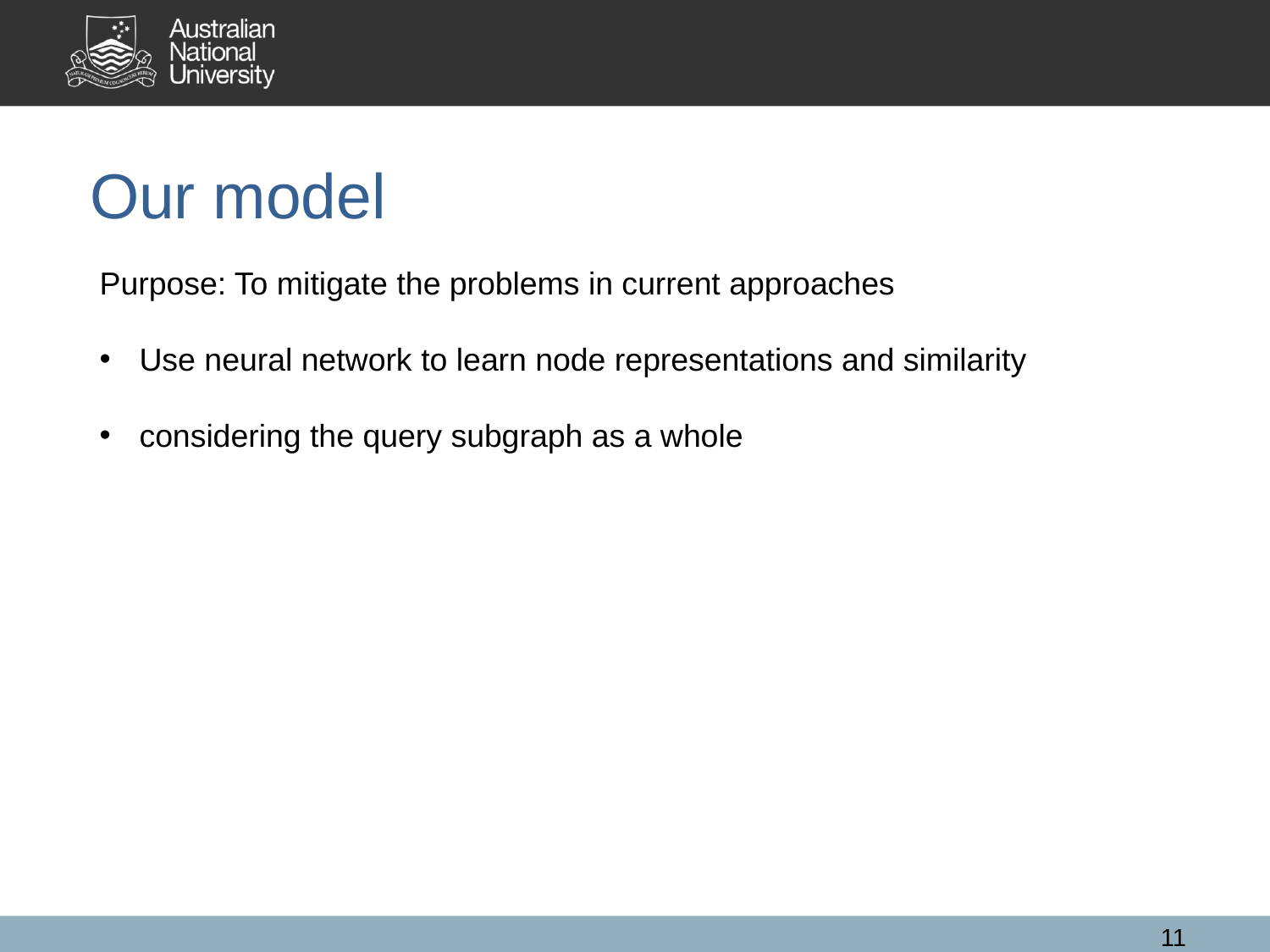

Our model
Purpose: To mitigate the problems in current approaches

Use neural network to learn node representations and similarity

considering the query subgraph as a whole
11